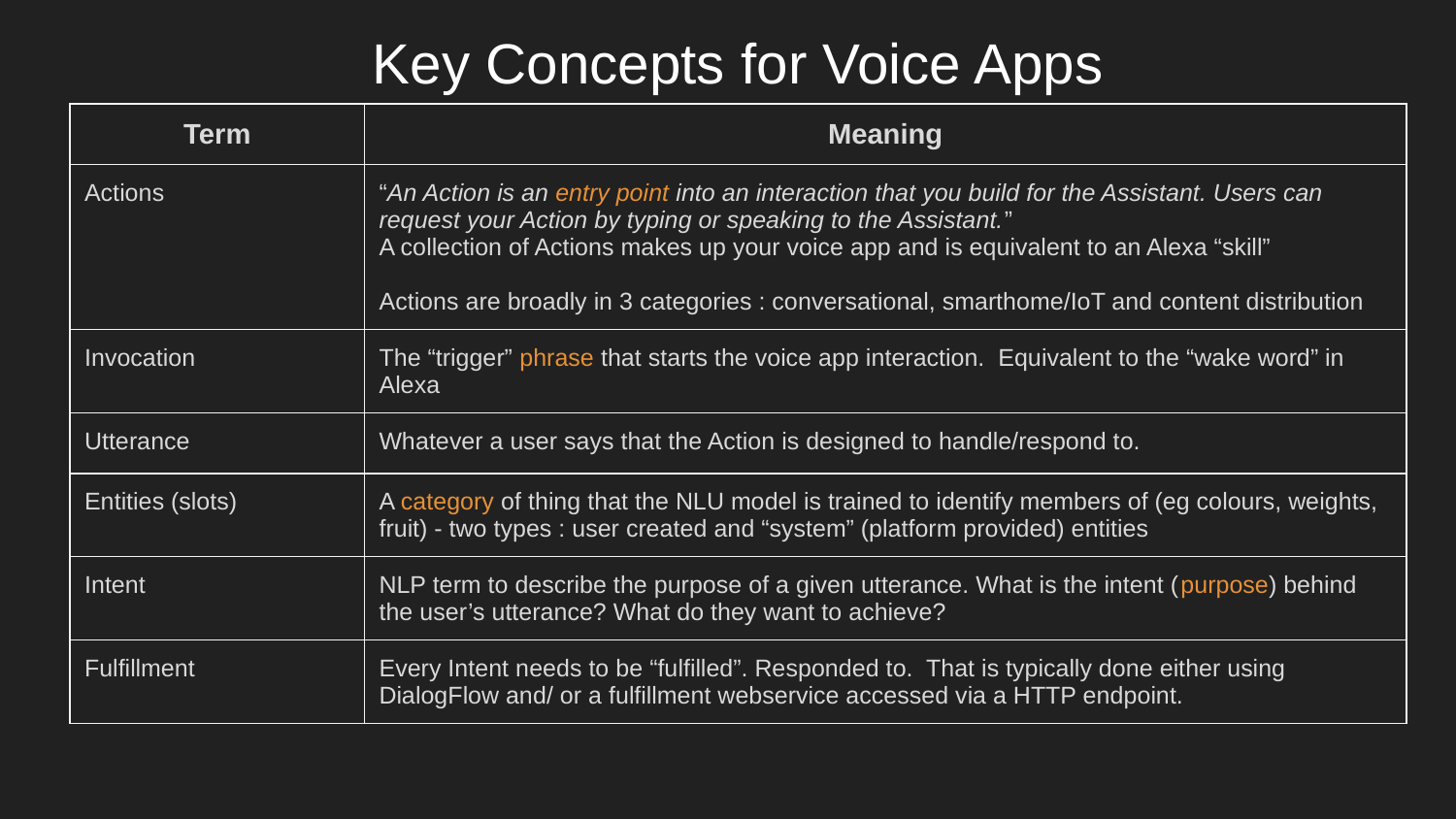

# Key Concepts for Voice Apps
| Term | Meaning |
| --- | --- |
| Actions | “An Action is an entry point into an interaction that you build for the Assistant. Users can request your Action by typing or speaking to the Assistant.” A collection of Actions makes up your voice app and is equivalent to an Alexa “skill” Actions are broadly in 3 categories : conversational, smarthome/IoT and content distribution |
| Invocation | The “trigger” phrase that starts the voice app interaction. Equivalent to the “wake word” in Alexa |
| Utterance | Whatever a user says that the Action is designed to handle/respond to. |
| Entities (slots) | A category of thing that the NLU model is trained to identify members of (eg colours, weights, fruit) - two types : user created and “system” (platform provided) entities |
| Intent | NLP term to describe the purpose of a given utterance. What is the intent (purpose) behind the user’s utterance? What do they want to achieve? |
| Fulfillment | Every Intent needs to be “fulfilled”. Responded to. That is typically done either using DialogFlow and/ or a fulfillment webservice accessed via a HTTP endpoint. |